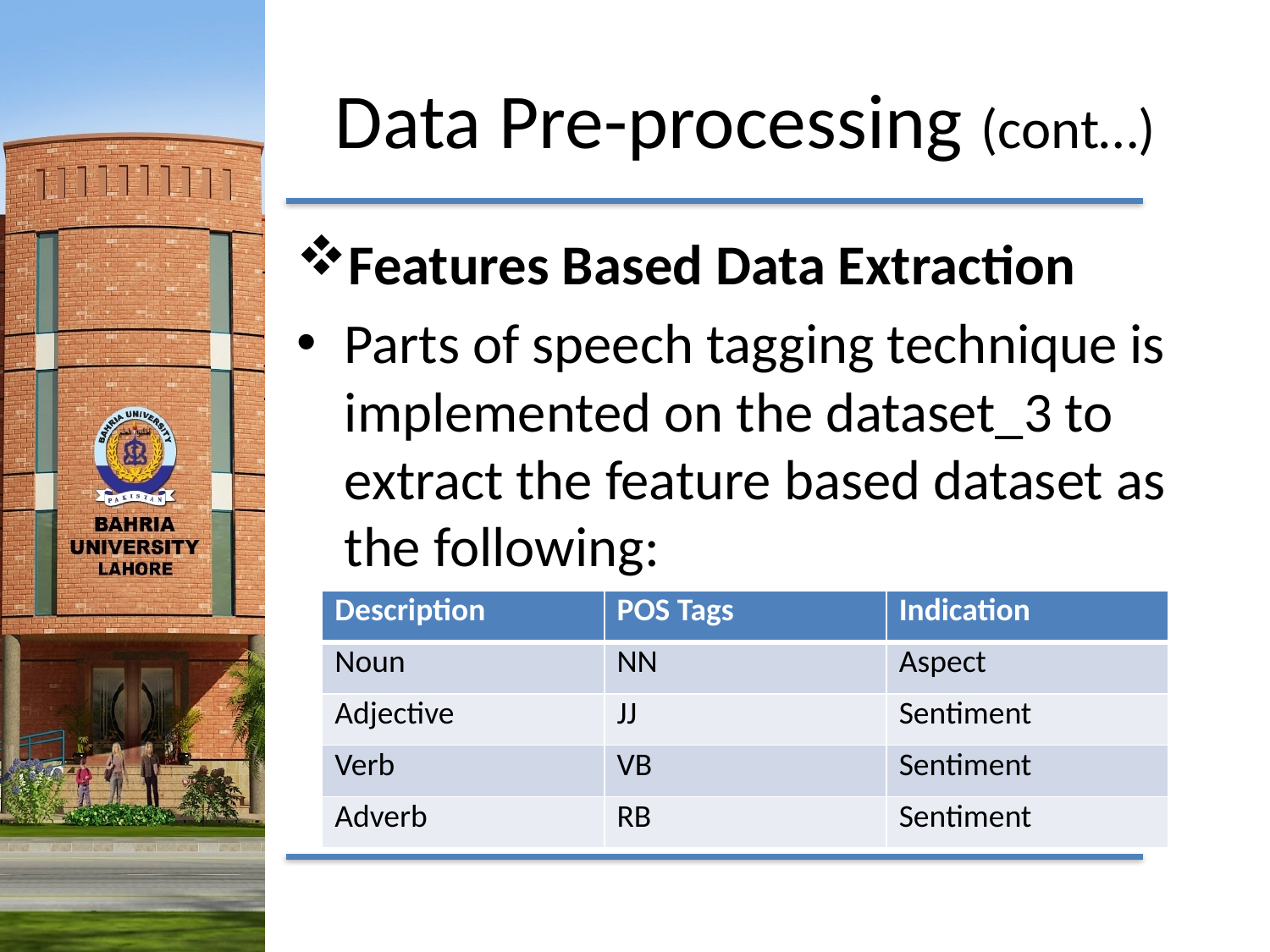

# Data Pre-processing (cont…)
Features Based Data Extraction
Parts of speech tagging technique is implemented on the dataset_3 to extract the feature based dataset as the following:

| Description | POS Tags | Indication |
| --- | --- | --- |
| Noun | NN | Aspect |
| Adjective | JJ | Sentiment |
| Verb | VB | Sentiment |
| Adverb | RB | Sentiment |